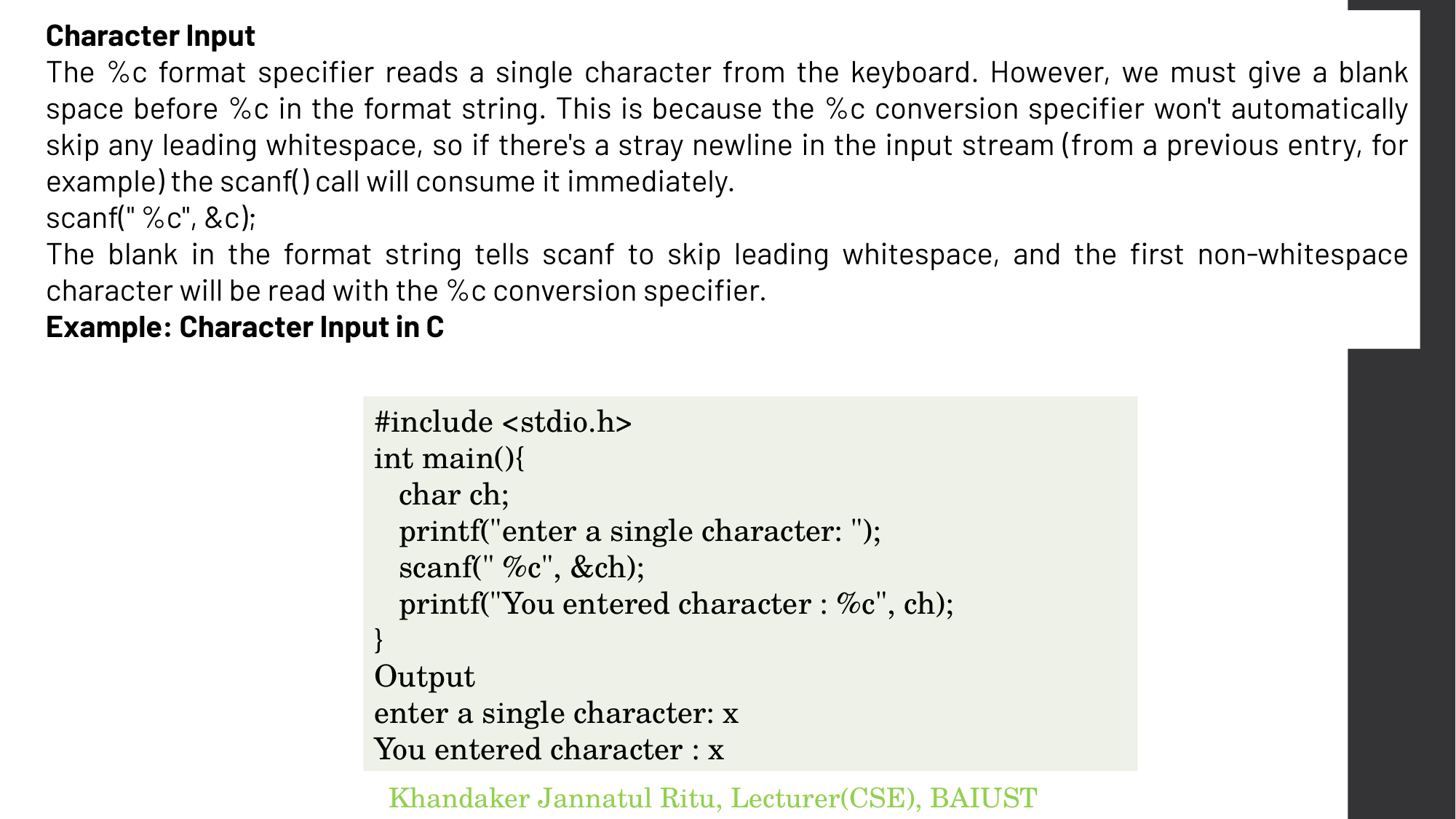

Character Input
The %c format specifier reads a single character from the keyboard. However, we must give a blank space before %c in the format string. This is because the %c conversion specifier won't automatically skip any leading whitespace, so if there's a stray newline in the input stream (from a previous entry, for example) the scanf() call will consume it immediately.
scanf(" %c", &c);
The blank in the format string tells scanf to skip leading whitespace, and the first non-whitespace character will be read with the %c conversion specifier.
Example: Character Input in C
#include <stdio.h>
int main(){
   char ch;
   printf("enter a single character: ");
   scanf(" %c", &ch);
   printf("You entered character : %c", ch);
}
Output
enter a single character: x
You entered character : x
Khandaker Jannatul Ritu, Lecturer(CSE), BAIUST